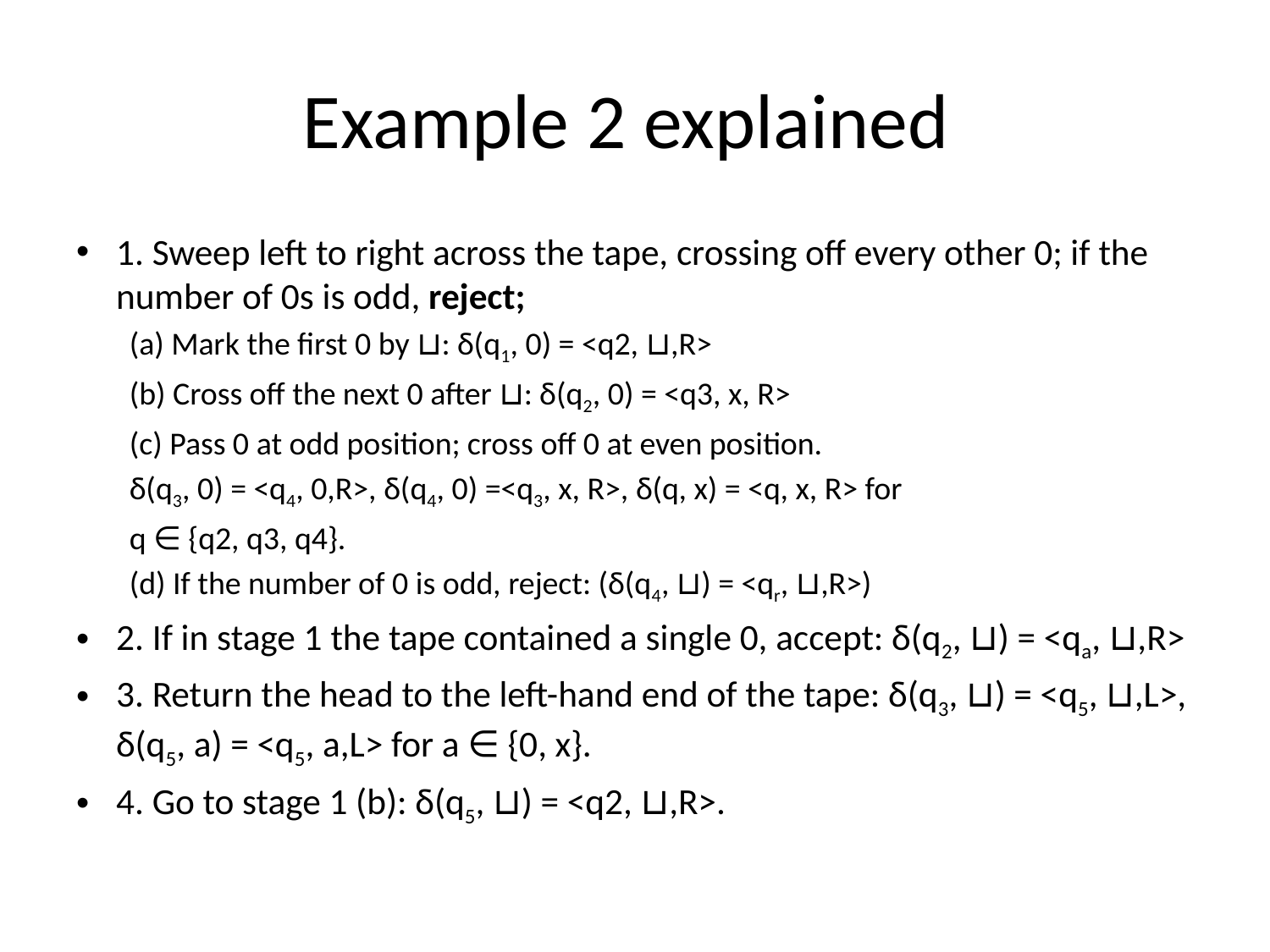

# Example 2 explained
1. Sweep left to right across the tape, crossing off every other 0; if the number of 0s is odd, reject;
(a) Mark the first 0 by ⊔: δ(q1, 0) = <q2, ⊔,R>
(b) Cross off the next 0 after ⊔: δ(q2, 0) = <q3, x, R>
(c) Pass 0 at odd position; cross off 0 at even position.
δ(q3, 0) = <q4, 0,R>, δ(q4, 0) =<q3, x, R>, δ(q, x) = <q, x, R> for
q ∈ {q2, q3, q4}.
(d) If the number of 0 is odd, reject: (δ(q4, ⊔) = <qr, ⊔,R>)
2. If in stage 1 the tape contained a single 0, accept: δ(q2, ⊔) = <qa, ⊔,R>
3. Return the head to the left-hand end of the tape: δ(q3, ⊔) = <q5, ⊔,L>, δ(q5, a) = <q5, a,L> for a ∈ {0, x}.
4. Go to stage 1 (b): δ(q5, ⊔) = <q2, ⊔,R>.